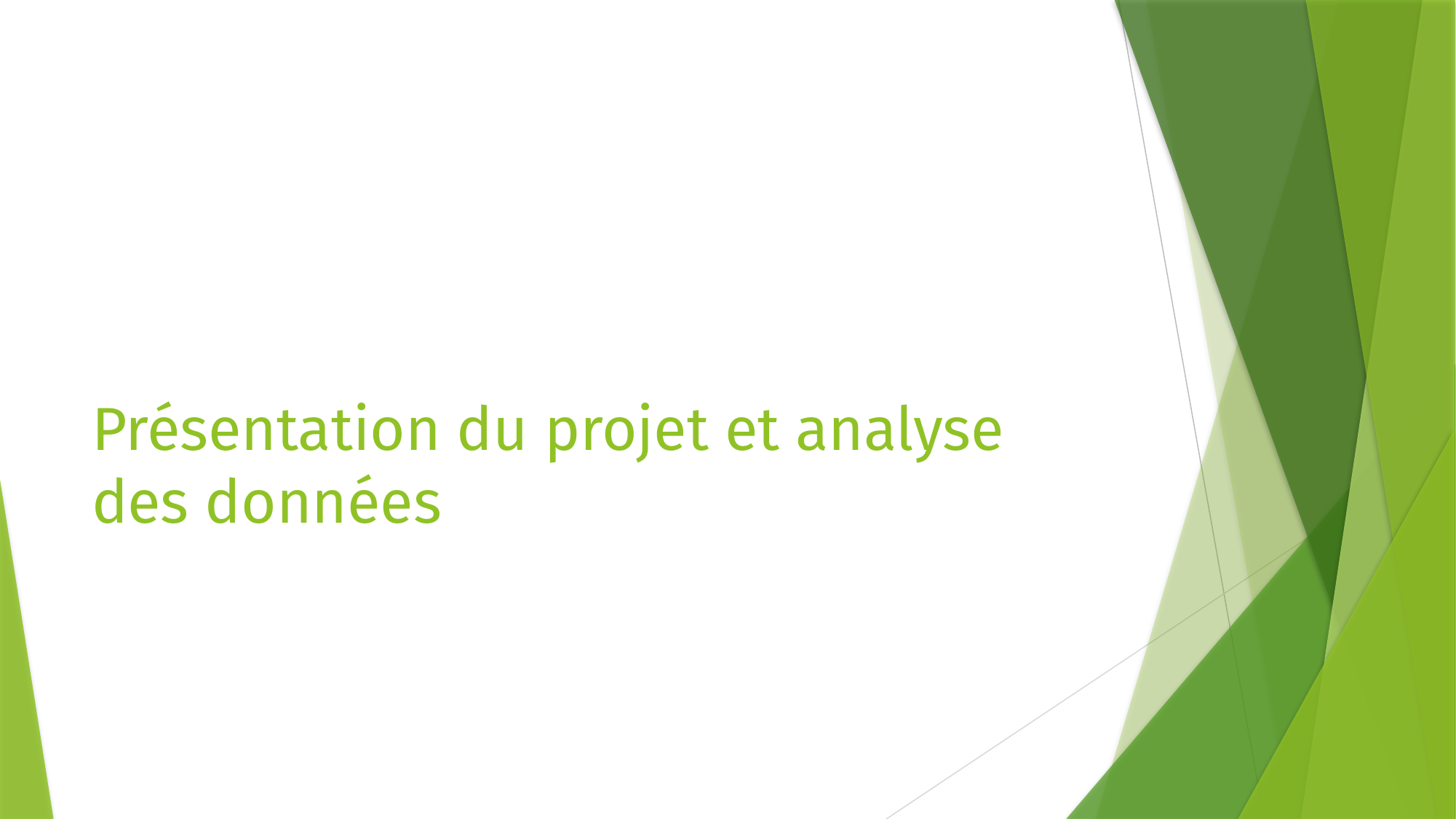

# Présentation du projet et analyse des données